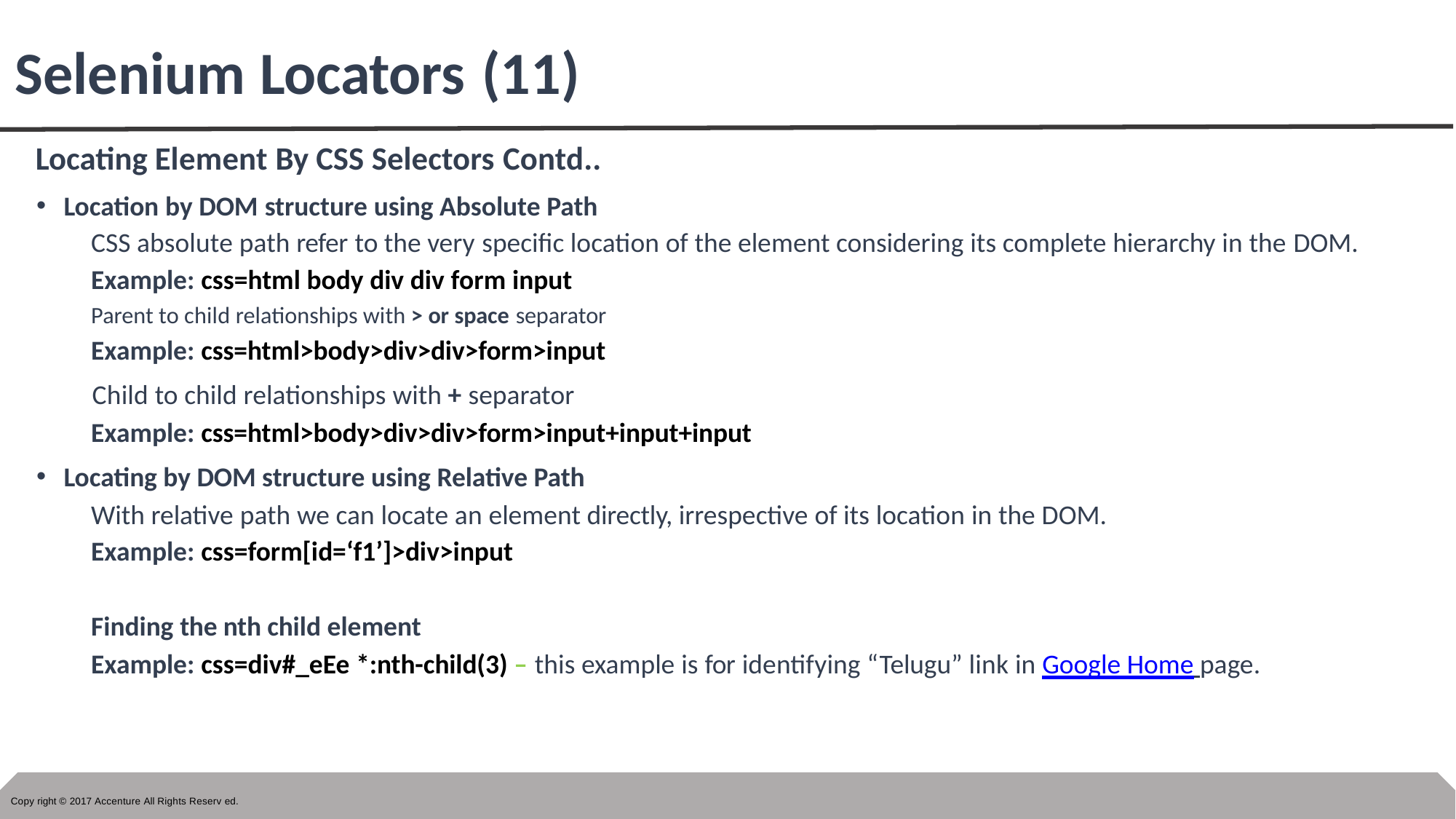

# Selenium Locators (11)
Locating Element By CSS Selectors Contd..
Location by DOM structure using Absolute Path
CSS absolute path refer to the very specific location of the element considering its complete hierarchy in the DOM.
Example: css=html body div div form input
Parent to child relationships with > or space separator
Example: css=html>body>div>div>form>input
Child to child relationships with + separator
Example: css=html>body>div>div>form>input+input+input
Locating by DOM structure using Relative Path
With relative path we can locate an element directly, irrespective of its location in the DOM.
Example: css=form[id=‘f1’]>div>input

Finding the nth child element
Example: css=div#_eEe *:nth-child(3) – this example is for identifying “Telugu” link in Google Home page.
Copy right © 2017 Accenture All Rights Reserv ed.